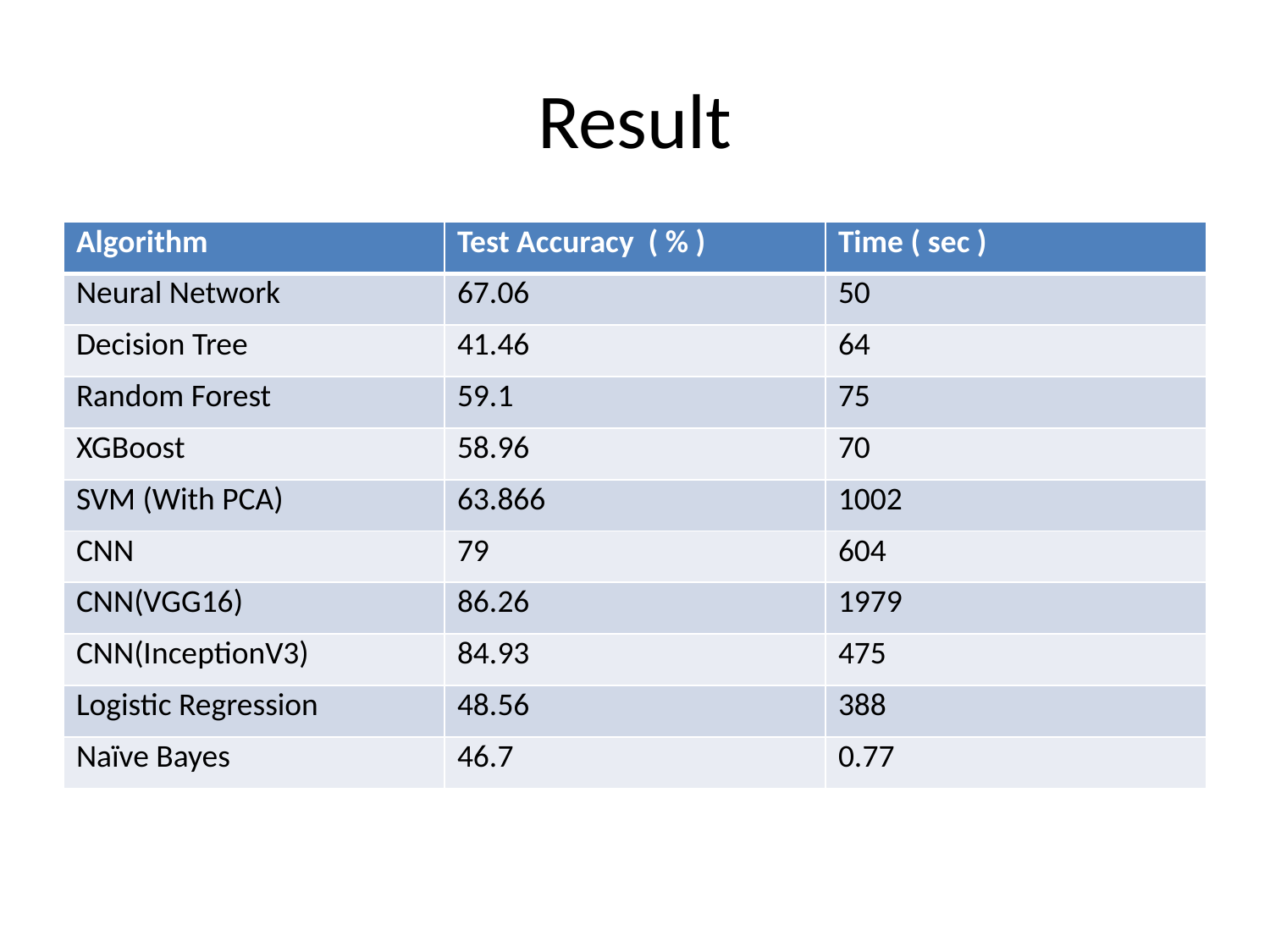

# Result
| Algorithm | Test Accuracy ( % ) | Time ( sec ) |
| --- | --- | --- |
| Neural Network | 67.06 | 50 |
| Decision Tree | 41.46 | 64 |
| Random Forest | 59.1 | 75 |
| XGBoost | 58.96 | 70 |
| SVM (With PCA) | 63.866 | 1002 |
| CNN | 79 | 604 |
| CNN(VGG16) | 86.26 | 1979 |
| CNN(InceptionV3) | 84.93 | 475 |
| Logistic Regression | 48.56 | 388 |
| Naïve Bayes | 46.7 | 0.77 |